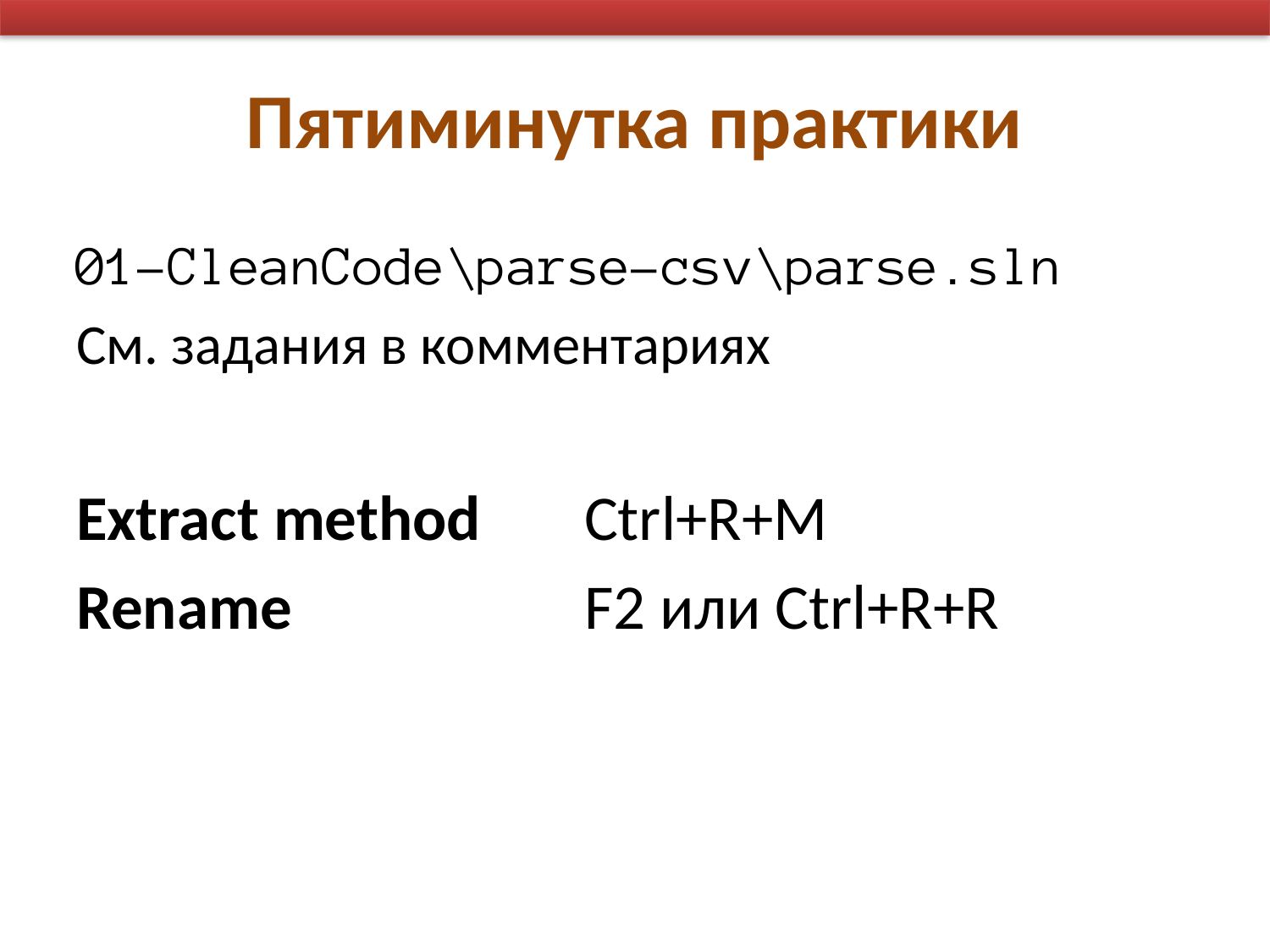

# Пятиминутка практики
01-CleanCode\parse-csv\parse.sln
См. задания в комментариях

Extract method 	Ctrl+R+M
Rename			F2 или Ctrl+R+R